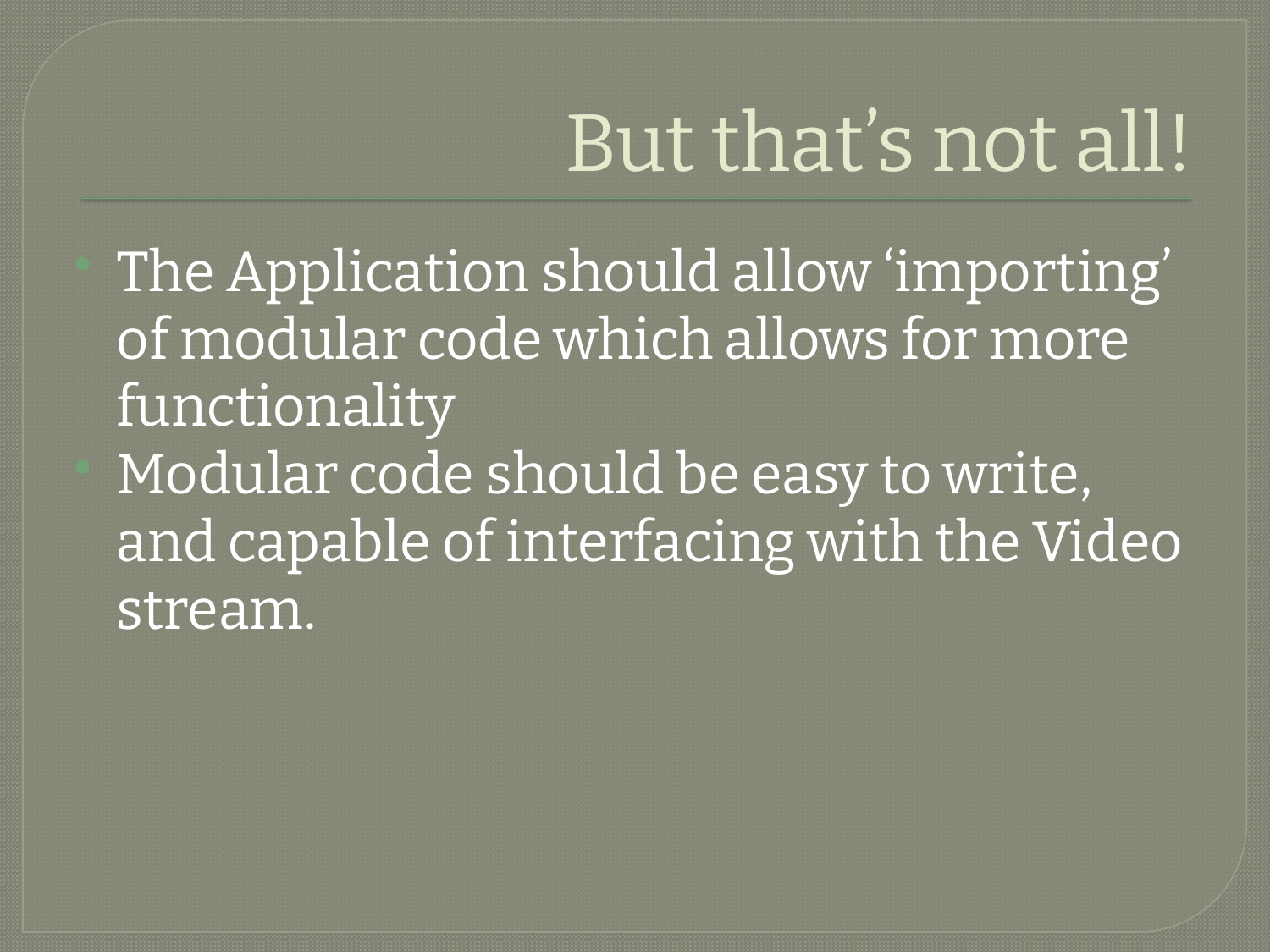

# But that’s not all!
The Application should allow ‘importing’ of modular code which allows for more functionality
Modular code should be easy to write, and capable of interfacing with the Video stream.